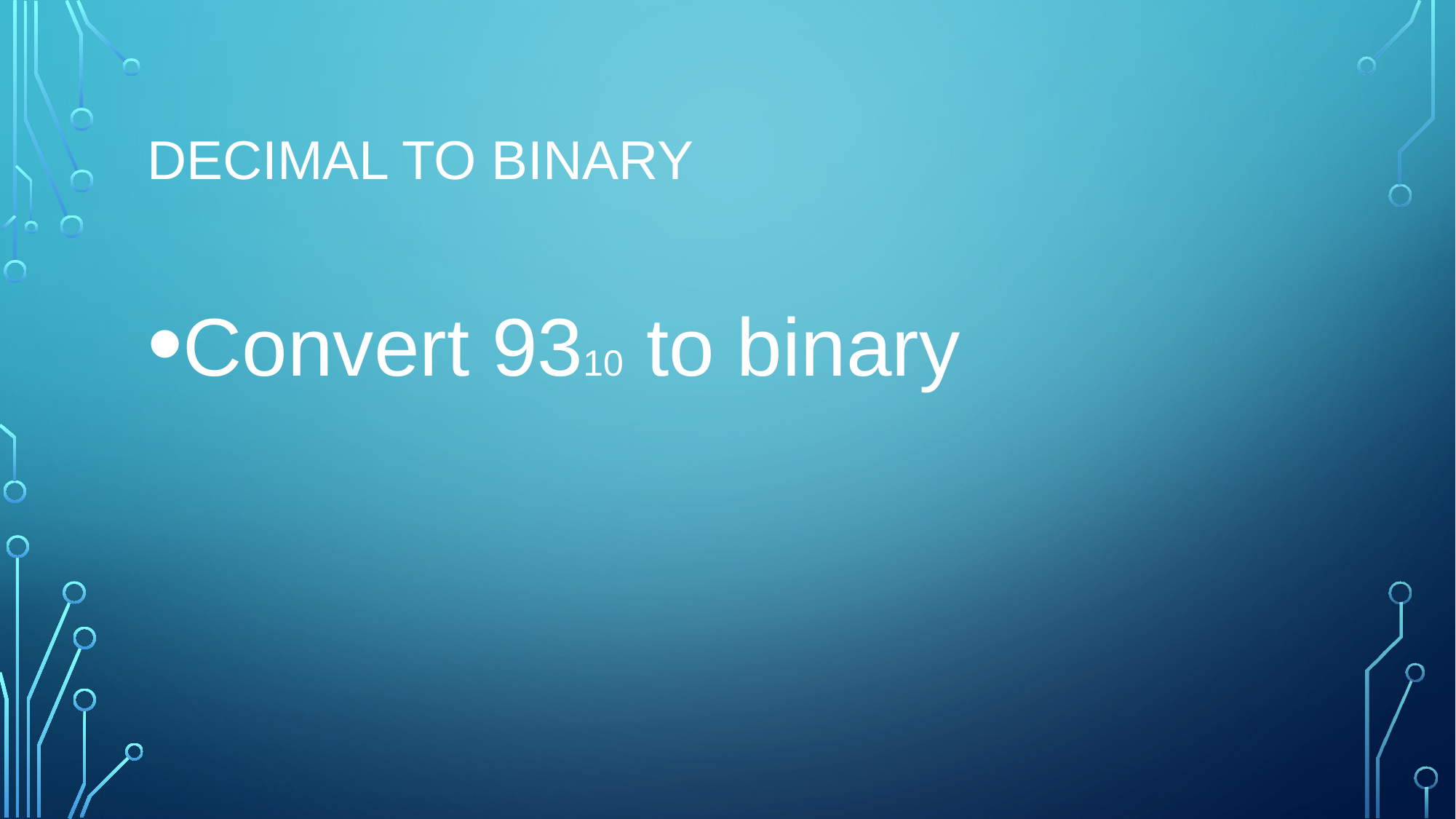

# Decimal to Binary
Convert 9310 to binary